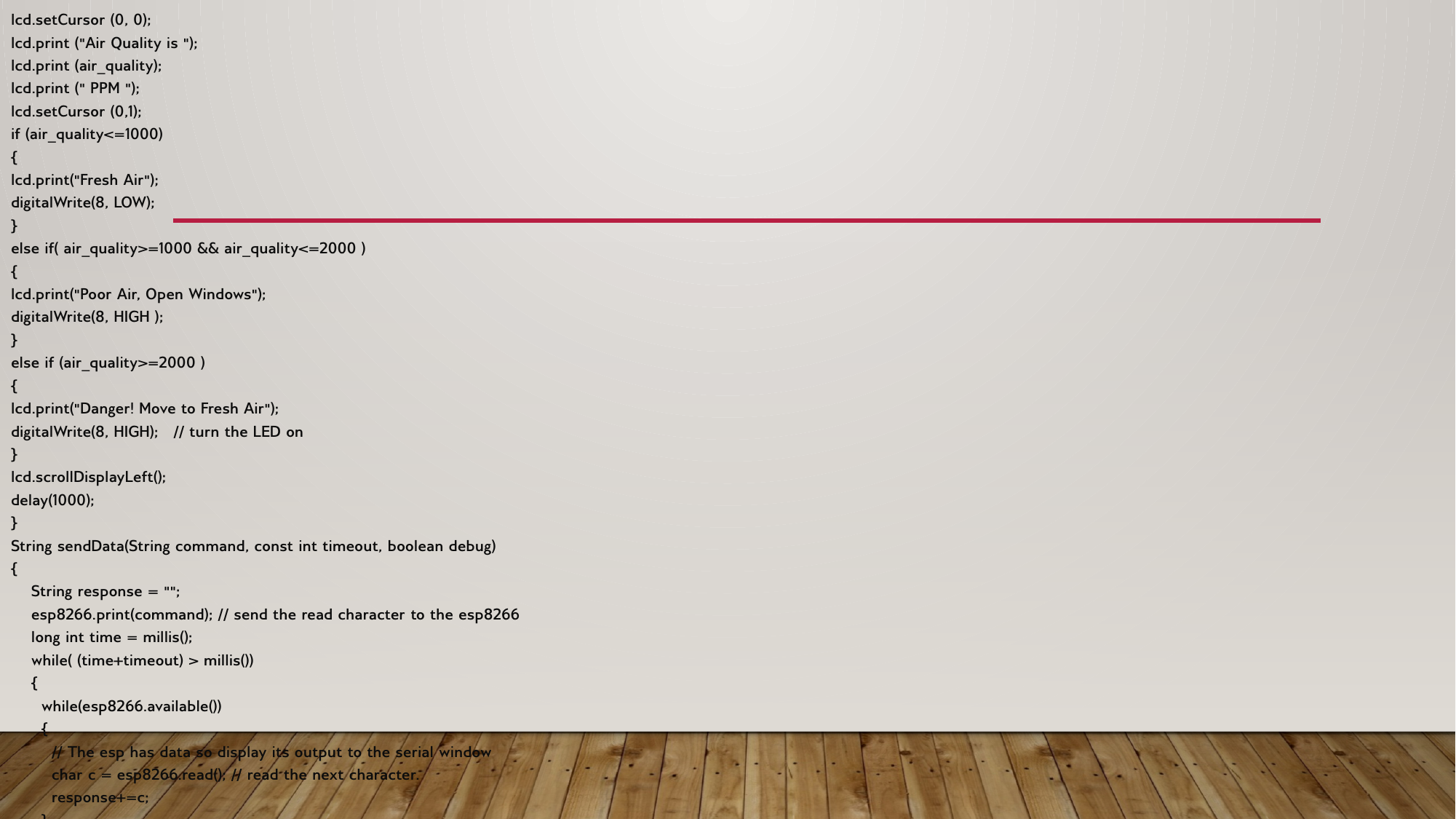

lcd.setCursor (0, 0);
lcd.print ("Air Quality is ");
lcd.print (air_quality);
lcd.print (" PPM ");
lcd.setCursor (0,1);
if (air_quality<=1000)
{
lcd.print("Fresh Air");
digitalWrite(8, LOW);
}
else if( air_quality>=1000 && air_quality<=2000 )
{
lcd.print("Poor Air, Open Windows");
digitalWrite(8, HIGH );
}
else if (air_quality>=2000 )
{
lcd.print("Danger! Move to Fresh Air");
digitalWrite(8, HIGH);   // turn the LED on
}
lcd.scrollDisplayLeft();
delay(1000);
}
String sendData(String command, const int timeout, boolean debug)
{
    String response = ""; 
    esp8266.print(command); // send the read character to the esp8266
    long int time = millis();
    while( (time+timeout) > millis())
    {
      while(esp8266.available())
      {
        // The esp has data so display its output to the serial window 
        char c = esp8266.read(); // read the next character.
        response+=c;
      }  
    }
    if(debug)
    {
      Serial.print(response);
    }
    return response;}